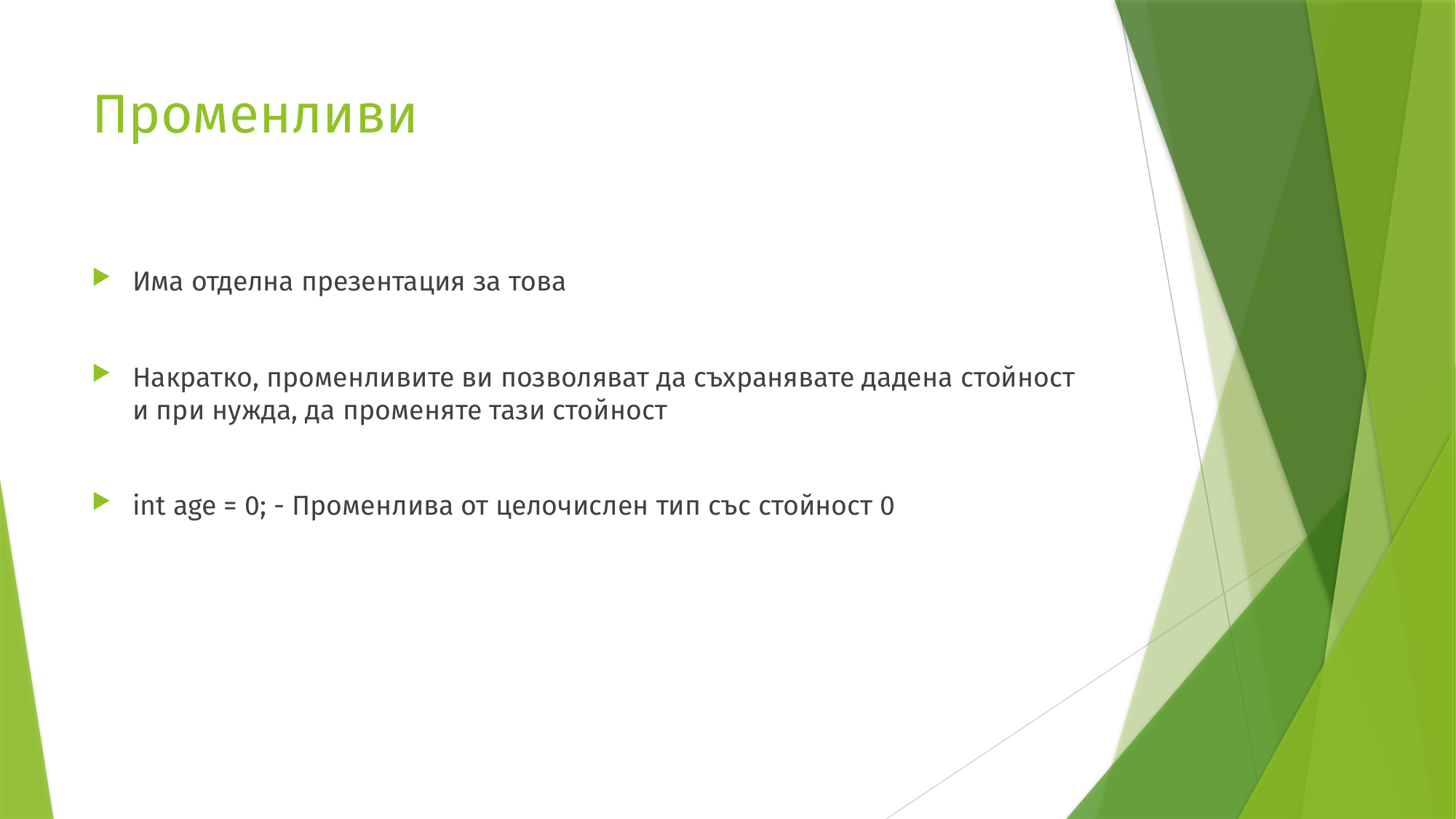

# Променливи
Има отделна презентация за това

Накратко, променливите ви позволяват да съхранявате дадена стойност и при нужда, да променяте тази стойност

int age = 0; - Променлива от целочислен тип със стойност 0